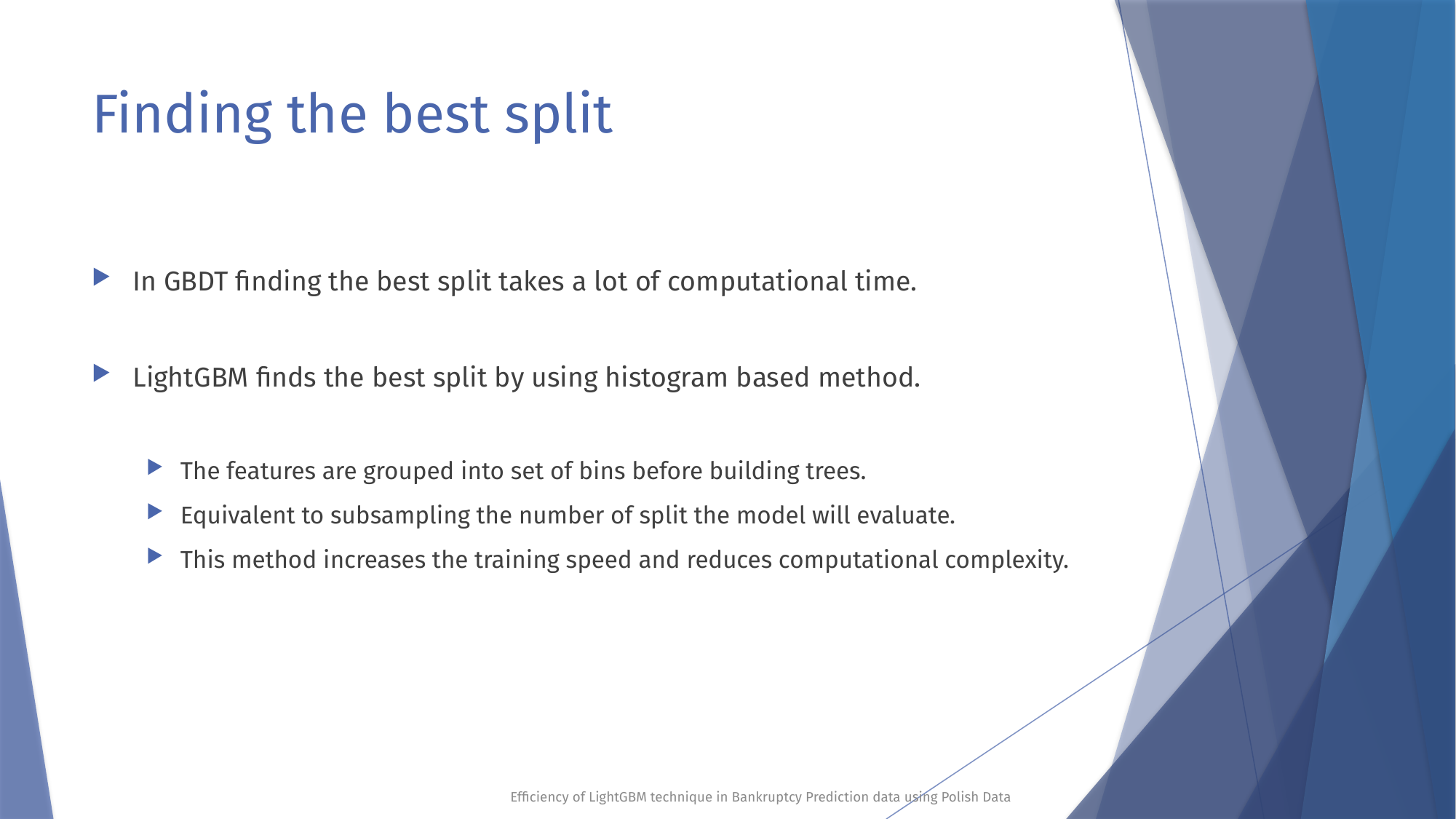

# Finding the best split
In GBDT finding the best split takes a lot of computational time.

LightGBM finds the best split by using histogram based method.

The features are grouped into set of bins before building trees.
Equivalent to subsampling the number of split the model will evaluate.
This method increases the training speed and reduces computational complexity.
Efficiency of LightGBM technique in Bankruptcy Prediction data using Polish Data